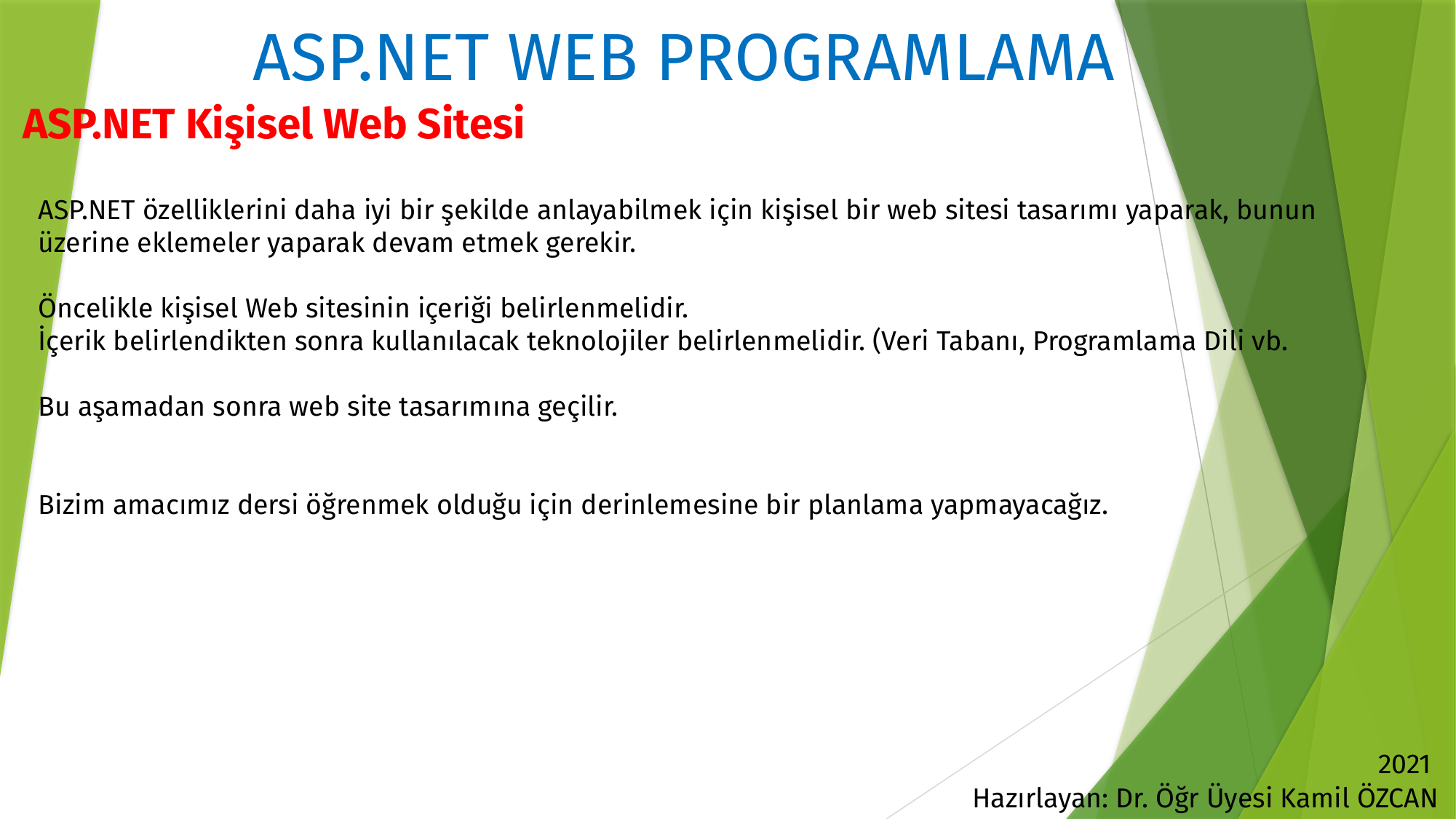

# ASP.NET WEB PROGRAMLAMA

ASP.NET Kişisel Web Sitesi
ASP.NET özelliklerini daha iyi bir şekilde anlayabilmek için kişisel bir web sitesi tasarımı yaparak, bunun üzerine eklemeler yaparak devam etmek gerekir.

Öncelikle kişisel Web sitesinin içeriği belirlenmelidir.
İçerik belirlendikten sonra kullanılacak teknolojiler belirlenmelidir. (Veri Tabanı, Programlama Dili vb.

Bu aşamadan sonra web site tasarımına geçilir.

Bizim amacımız dersi öğrenmek olduğu için derinlemesine bir planlama yapmayacağız.

2021
Hazırlayan: Dr. Öğr Üyesi Kamil ÖZCAN